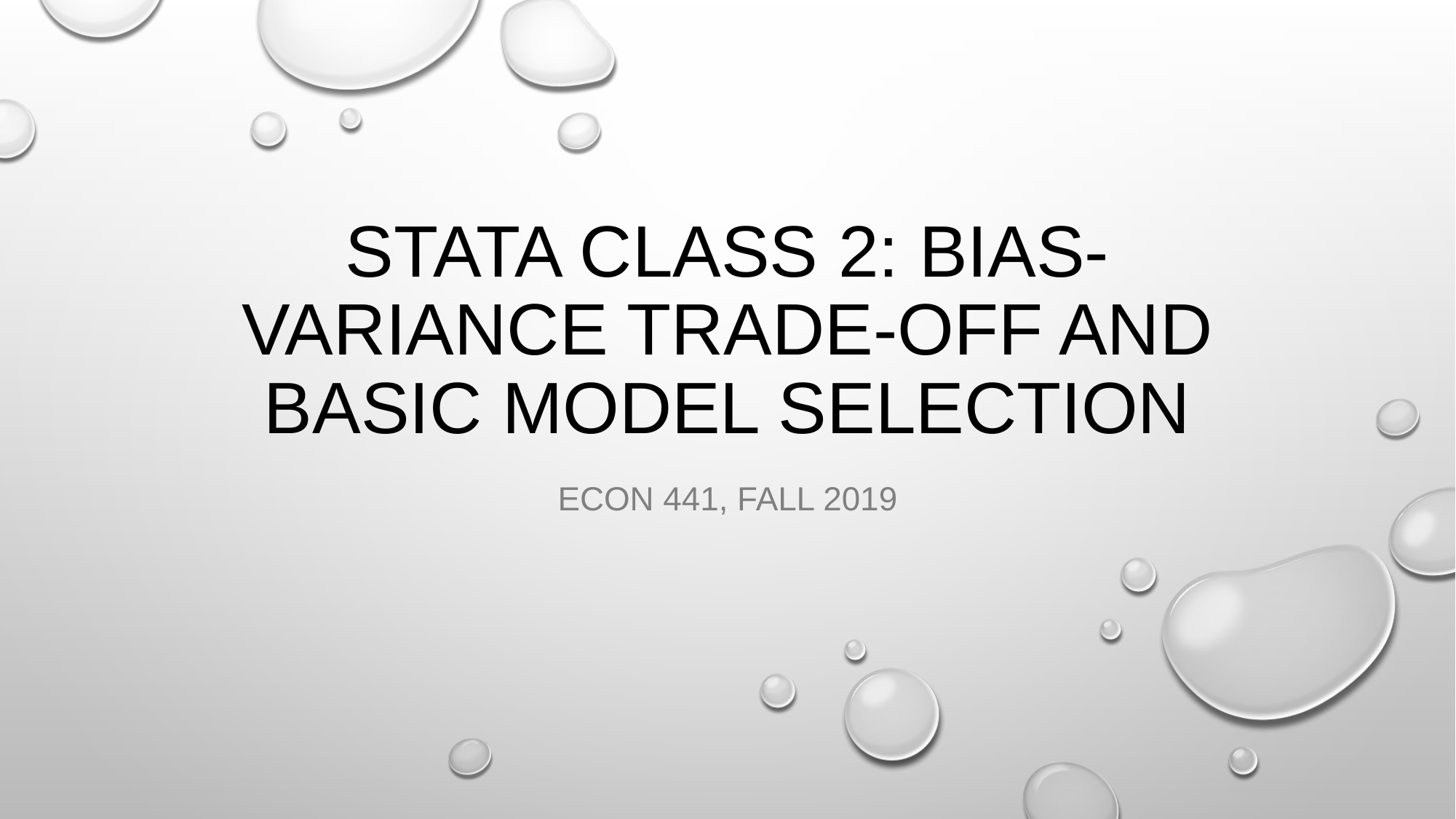

# Stata class 2: Bias-variance trade-off and basic model selection
Econ 441, Fall 2019